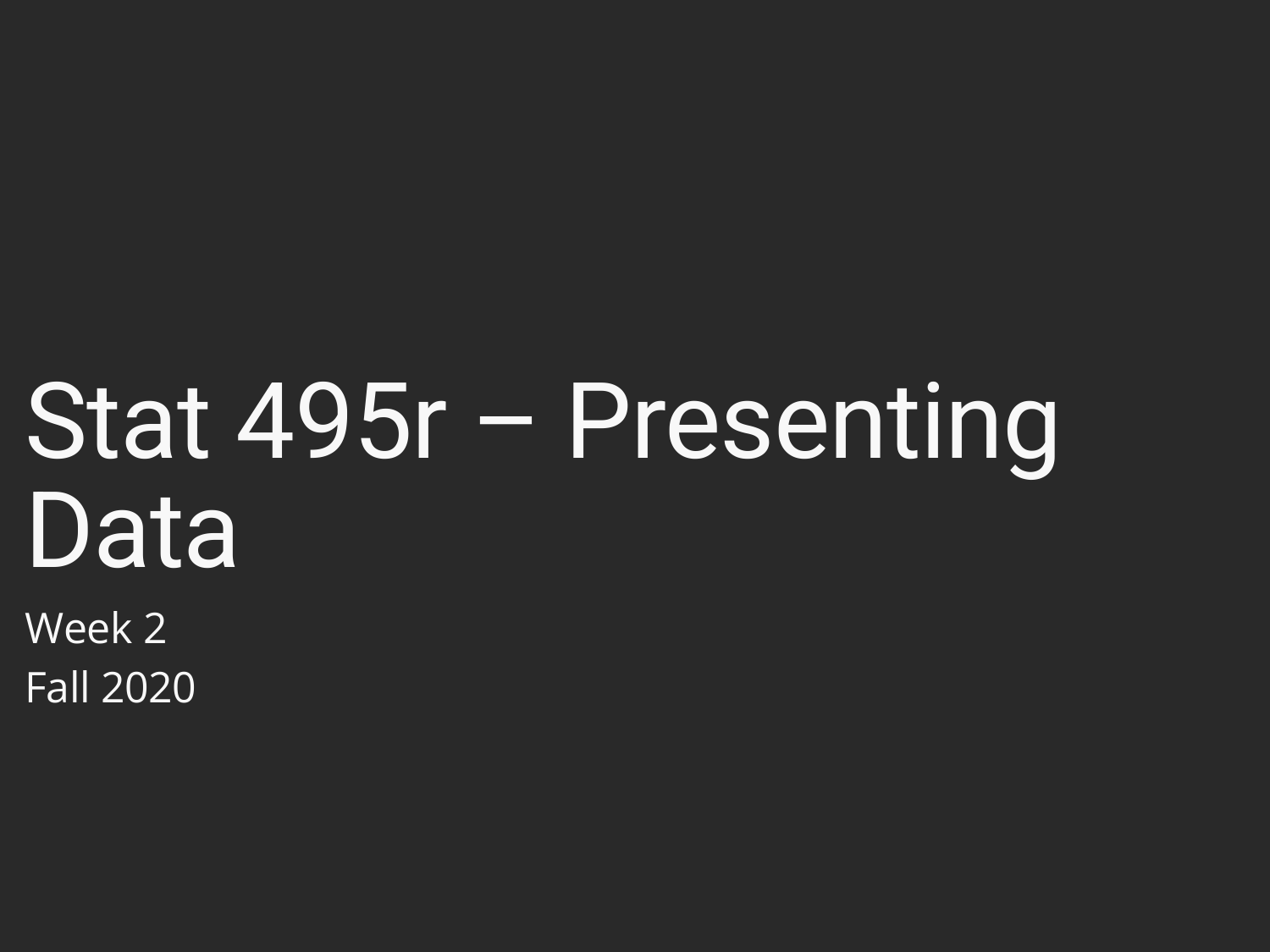

# Stat 495r – Presenting Data
Week 2
Fall 2020